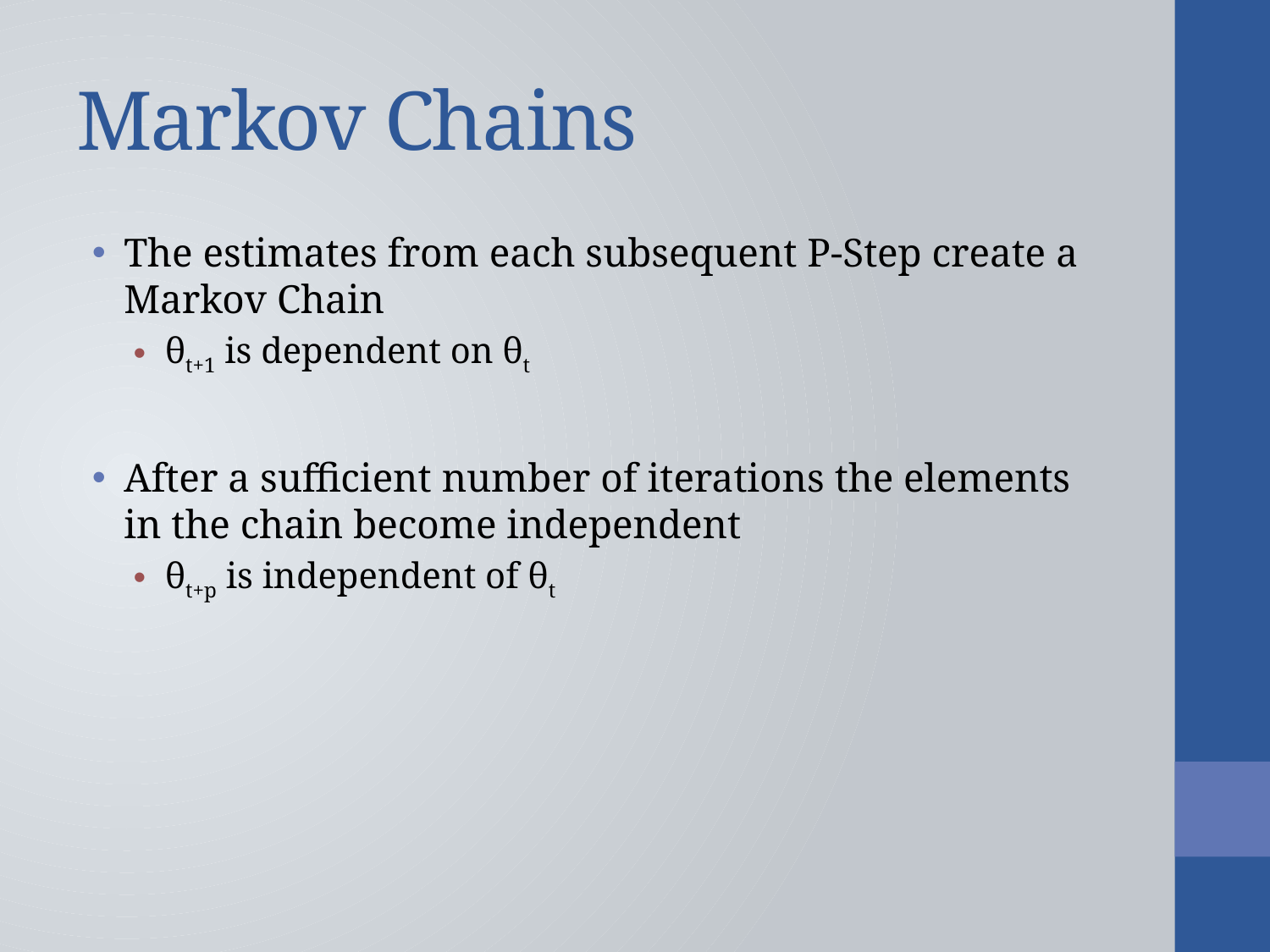

# Markov Chains
The estimates from each subsequent P-Step create a Markov Chain
θt+1 is dependent on θt

After a sufficient number of iterations the elements in the chain become independent
θt+p is independent of θt